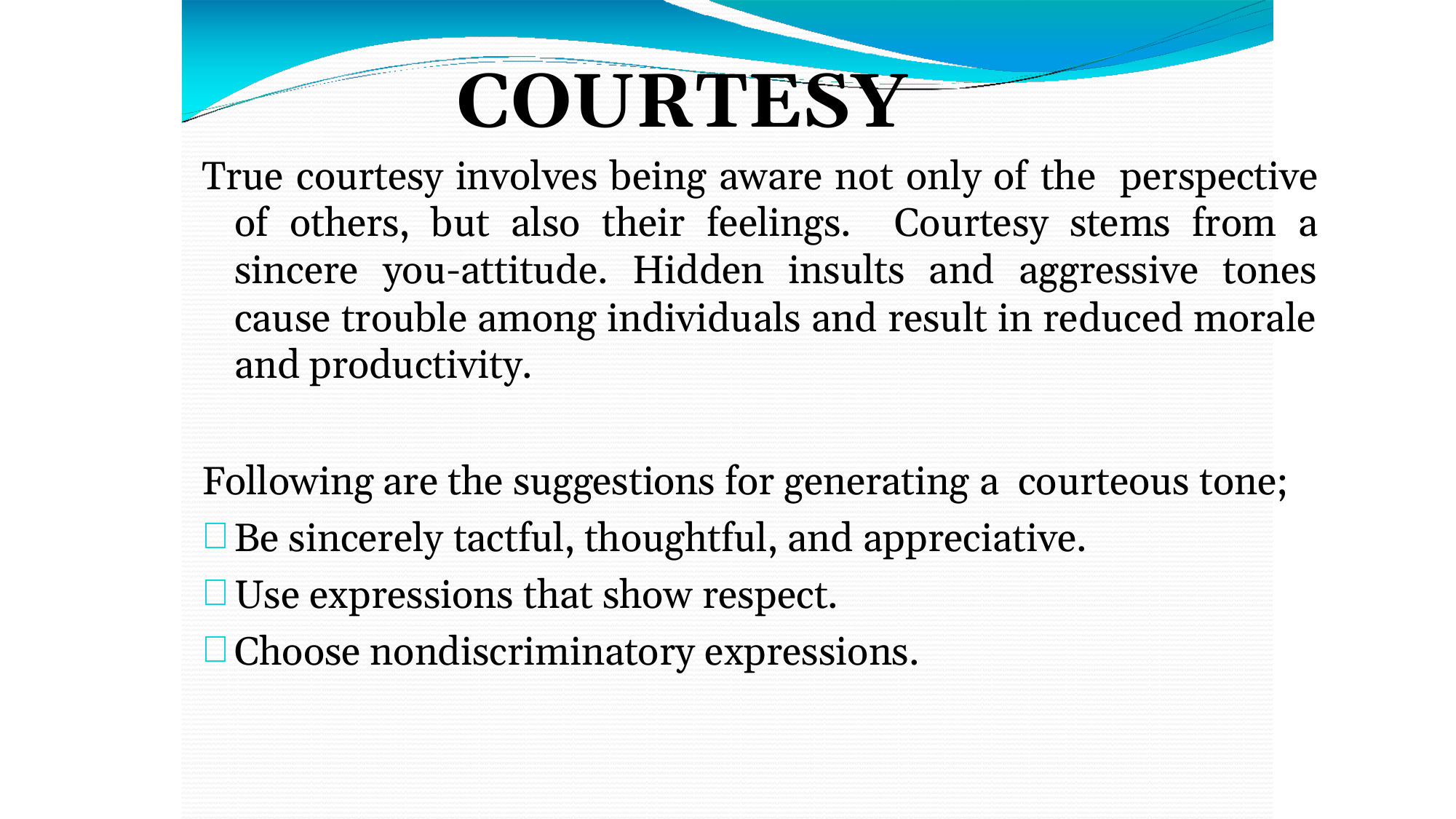

# COURTESY
True courtesy involves being aware not only of the  perspective of others, but also their feelings.  Courtesy stems from a sincere you-attitude. Hidden insults and aggressive tones cause trouble among individuals and result in reduced morale and productivity.

Following are the suggestions for generating a  courteous tone;
Be sincerely tactful, thoughtful, and appreciative.
Use expressions that show respect.
Choose nondiscriminatory expressions.